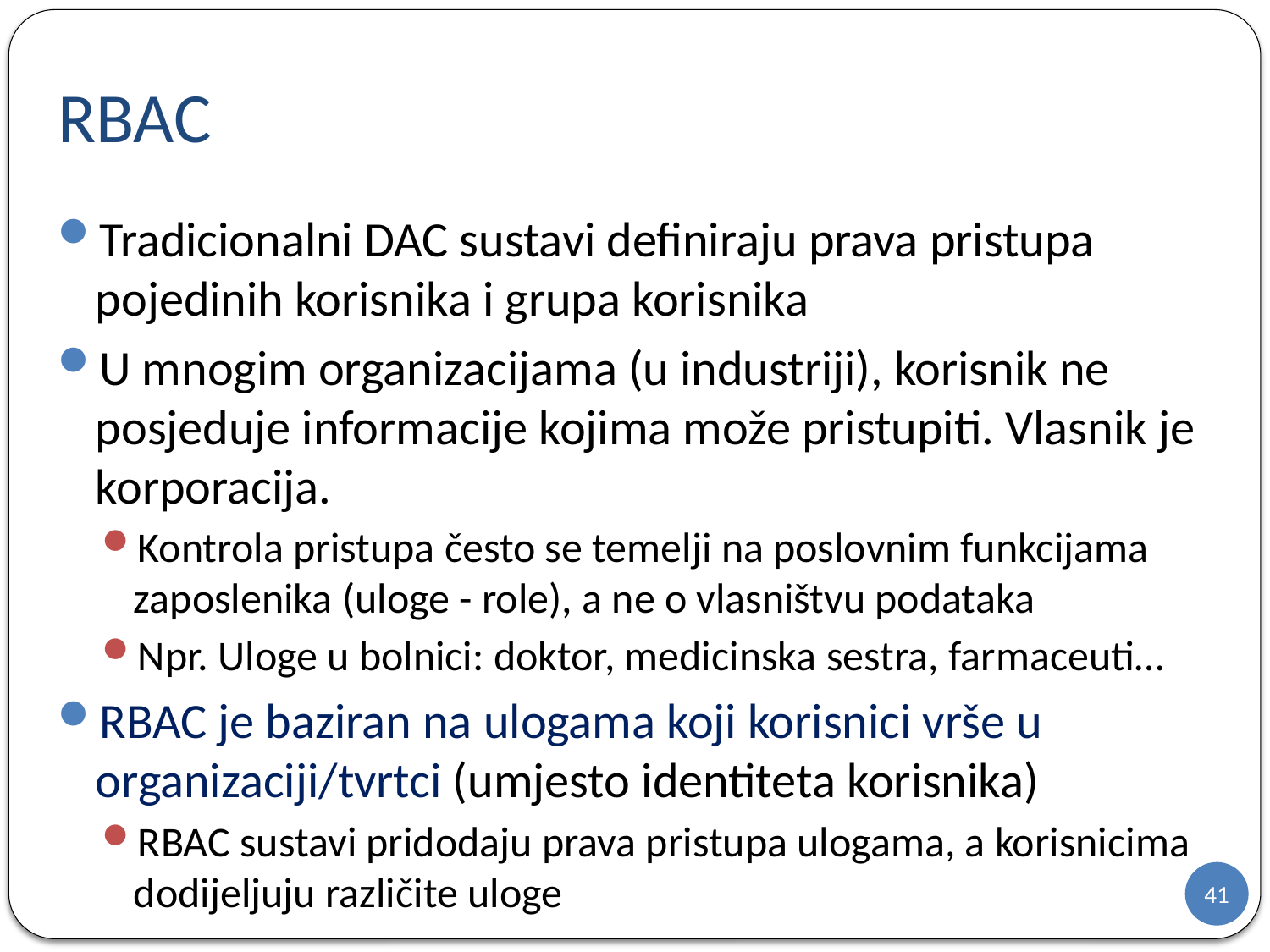

# RBAC
Tradicionalni DAC sustavi definiraju prava pristupa pojedinih korisnika i grupa korisnika
U mnogim organizacijama (u industriji), korisnik ne posjeduje informacije kojima može pristupiti. Vlasnik je korporacija.
Kontrola pristupa često se temelji na poslovnim funkcijama zaposlenika (uloge - role), a ne o vlasništvu podataka
Npr. Uloge u bolnici: doktor, medicinska sestra, farmaceuti…
RBAC je baziran na ulogama koji korisnici vrše u organizaciji/tvrtci (umjesto identiteta korisnika)
RBAC sustavi pridodaju prava pristupa ulogama, a korisnicima dodijeljuju različite uloge
41